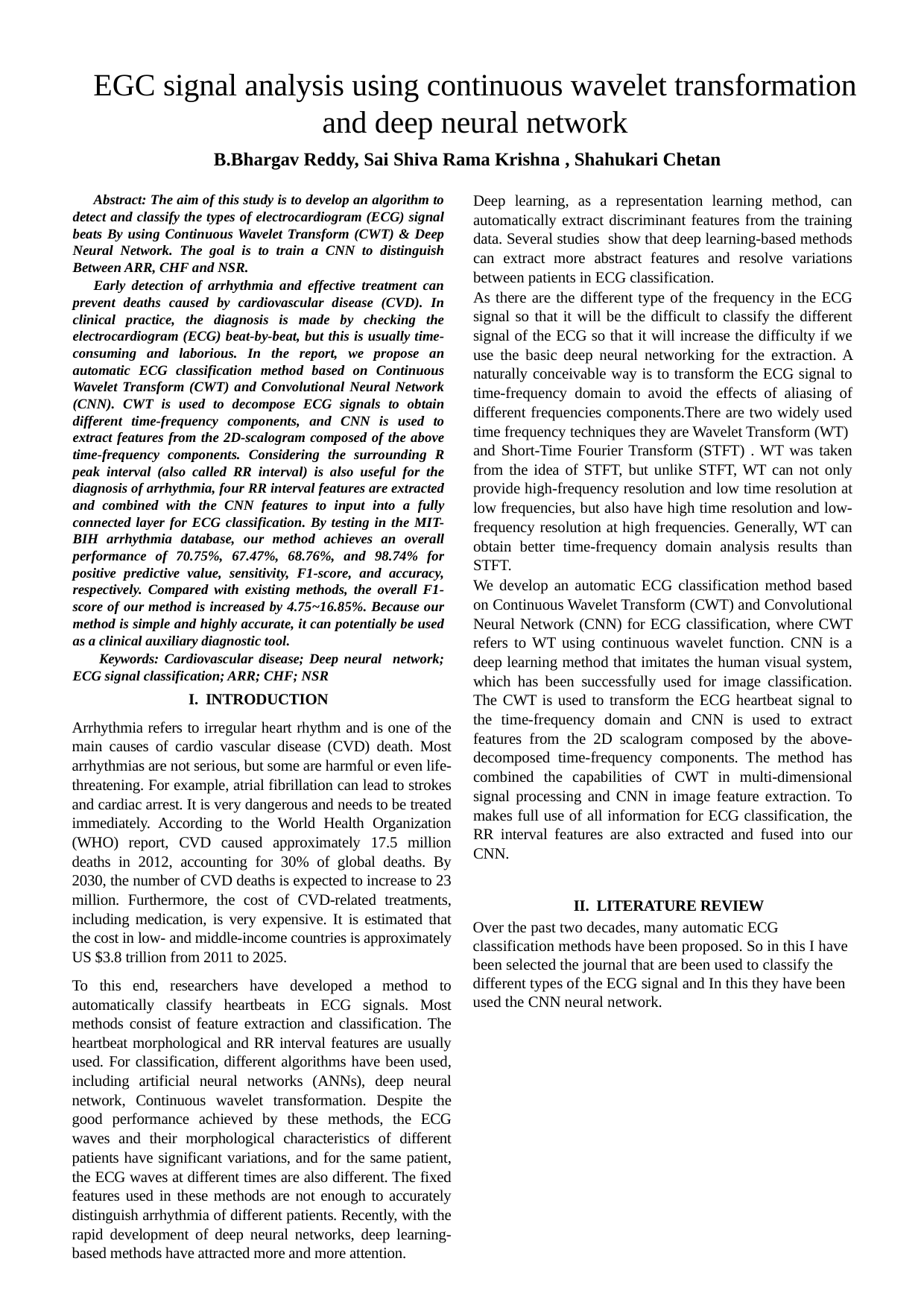

EGC signal analysis using continuous wavelet transformation and deep neural network
B.Bhargav Reddy, Sai Shiva Rama Krishna , Shahukari Chetan
Deep learning, as a representation learning method, can automatically extract discriminant features from the training data. Several studies  show that deep learning-based methods can extract more abstract features and resolve variations between patients in ECG classification.
As there are the different type of the frequency in the ECG signal so that it will be the difficult to classify the different signal of the ECG so that it will increase the difficulty if we use the basic deep neural networking for the extraction. A naturally conceivable way is to transform the ECG signal to time-frequency domain to avoid the effects of aliasing of different frequencies components.There are two widely used time frequency techniques they are Wavelet Transform (WT)  and Short-Time Fourier Transform (STFT) . WT was taken from the idea of STFT, but unlike STFT, WT can not only provide high-frequency resolution and low time resolution at low frequencies, but also have high time resolution and low-frequency resolution at high frequencies. Generally, WT can obtain better time-frequency domain analysis results than STFT.
We develop an automatic ECG classification method based on Continuous Wavelet Transform (CWT) and Convolutional Neural Network (CNN) for ECG classification, where CWT refers to WT using continuous wavelet function. CNN is a deep learning method that imitates the human visual system, which has been successfully used for image classification. The CWT is used to transform the ECG heartbeat signal to the time-frequency domain and CNN is used to extract features from the 2D scalogram composed by the above-decomposed time-frequency components. The method has combined the capabilities of CWT in multi-dimensional signal processing and CNN in image feature extraction. To makes full use of all information for ECG classification, the RR interval features are also extracted and fused into our CNN.

Abstract: The aim of this study is to develop an algorithm to detect and classify the types of electrocardiogram (ECG) signal beats By using Continuous Wavelet Transform (CWT) & Deep Neural Network. The goal is to train a CNN to distinguish Between ARR, CHF and NSR.
Early detection of arrhythmia and effective treatment can prevent deaths caused by cardiovascular disease (CVD). In clinical practice, the diagnosis is made by checking the electrocardiogram (ECG) beat-by-beat, but this is usually time-consuming and laborious. In the report, we propose an automatic ECG classification method based on Continuous Wavelet Transform (CWT) and Convolutional Neural Network (CNN). CWT is used to decompose ECG signals to obtain different time-frequency components, and CNN is used to extract features from the 2D-scalogram composed of the above time-frequency components. Considering the surrounding R peak interval (also called RR interval) is also useful for the diagnosis of arrhythmia, four RR interval features are extracted and combined with the CNN features to input into a fully connected layer for ECG classification. By testing in the MIT-BIH arrhythmia database, our method achieves an overall performance of 70.75%, 67.47%, 68.76%, and 98.74% for positive predictive value, sensitivity, F1-score, and accuracy, respectively. Compared with existing methods, the overall F1-score of our method is increased by 4.75~16.85%. Because our method is simple and highly accurate, it can potentially be used as a clinical auxiliary diagnostic tool.
 Keywords: Cardiovascular disease; Deep neural  network; ECG signal classification; ARR; CHF; NSR
I. INTRODUCTION
Arrhythmia refers to irregular heart rhythm and is one of the main causes of cardio vascular disease (CVD) death. Most arrhythmias are not serious, but some are harmful or even life-threatening. For example, atrial fibrillation can lead to strokes and cardiac arrest. It is very dangerous and needs to be treated immediately. According to the World Health Organization (WHO) report, CVD caused approximately 17.5 million deaths in 2012, accounting for 30% of global deaths. By 2030, the number of CVD deaths is expected to increase to 23 million. Furthermore, the cost of CVD-related treatments, including medication, is very expensive. It is estimated that the cost in low- and middle-income countries is approximately US $3.8 trillion from 2011 to 2025.
To this end, researchers have developed a method to automatically classify heartbeats in ECG signals. Most methods consist of feature extraction and classification. The heartbeat morphological and RR interval features are usually used. For classification, different algorithms have been used, including artificial neural networks (ANNs), deep neural network, Continuous wavelet transformation. Despite the good performance achieved by these methods, the ECG waves and their morphological characteristics of different patients have significant variations, and for the same patient, the ECG waves at different times are also different. The fixed features used in these methods are not enough to accurately distinguish arrhythmia of different patients. Recently, with the rapid development of deep neural networks, deep learning-based methods have attracted more and more attention.

II. LITERATURE REVIEW

Over the past two decades, many automatic ECG classification methods have been proposed. So in this I have been selected the journal that are been used to classify the different types of the ECG signal and In this they have been used the CNN neural network.